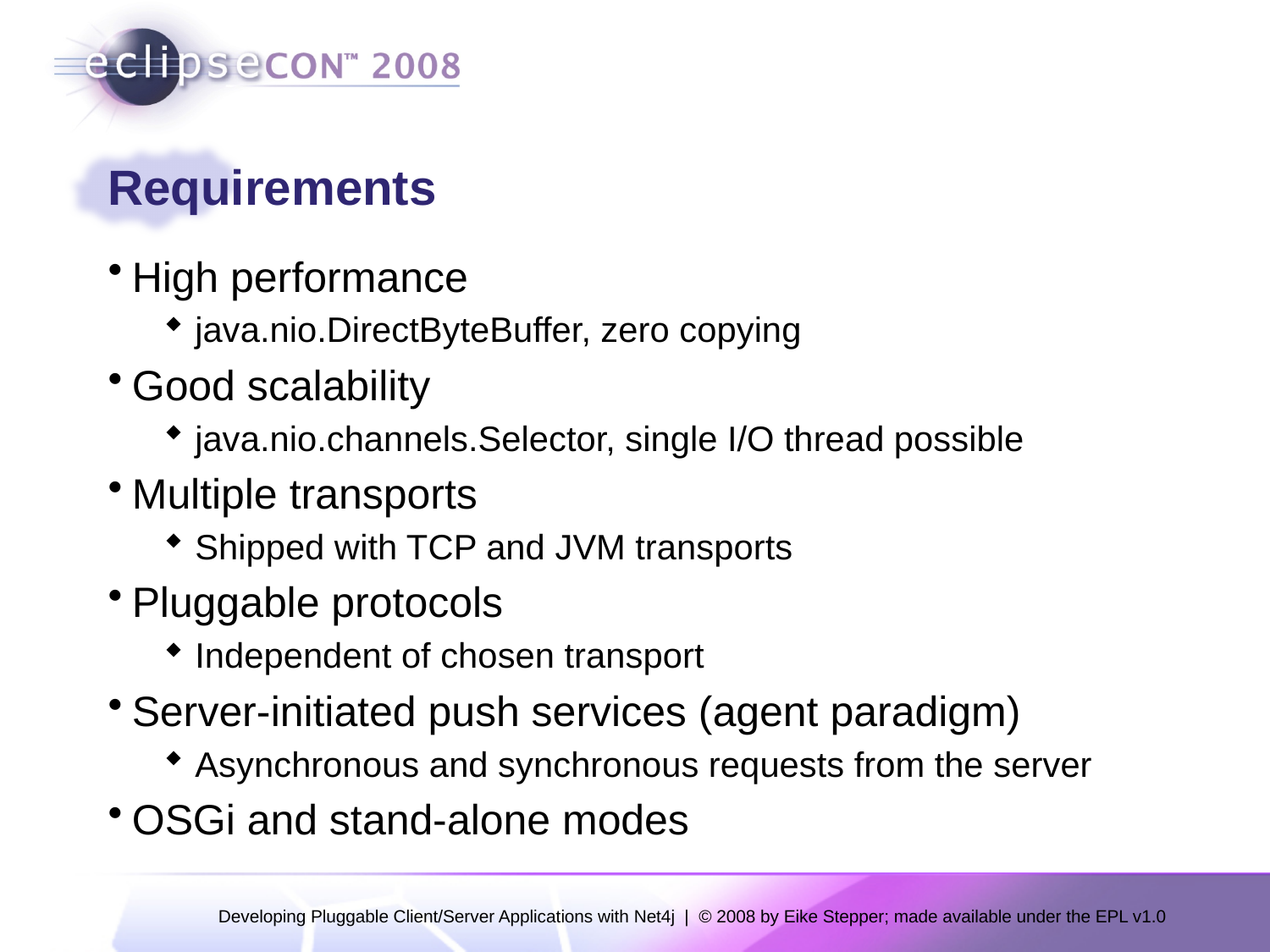

# Requirements
High performance
java.nio.DirectByteBuffer, zero copying
Good scalability
java.nio.channels.Selector, single I/O thread possible
Multiple transports
Shipped with TCP and JVM transports
Pluggable protocols
Independent of chosen transport
Server-initiated push services (agent paradigm)
Asynchronous and synchronous requests from the server
OSGi and stand-alone modes